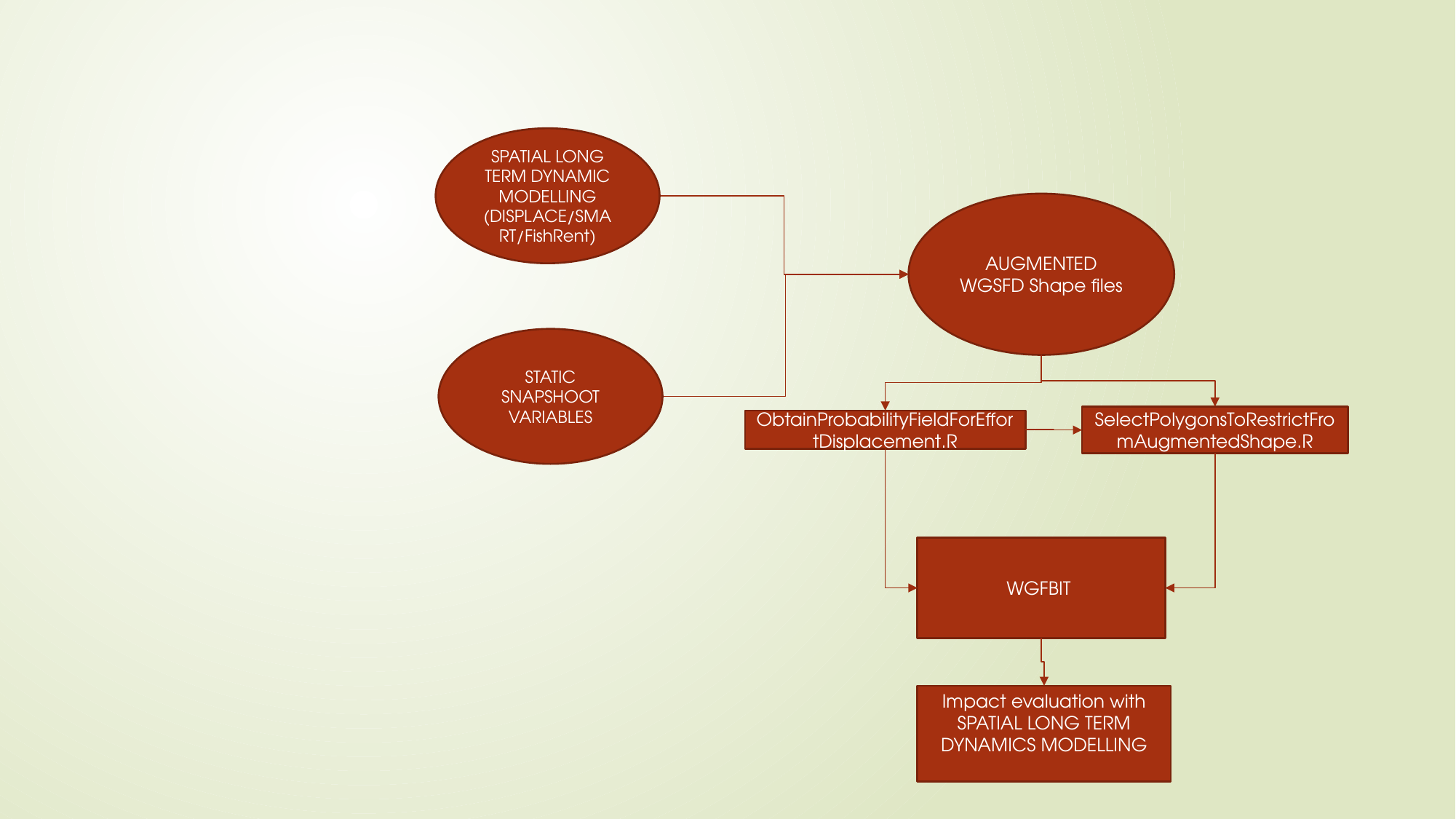

SPATIAL LONG TERM DYNAMIC MODELLING (DISPLACE/SMART/FishRent)
AUGMENTED WGSFD Shape files
STATIC SNAPSHOOT VARIABLES
SelectPolygonsToRestrictFromAugmentedShape.R
ObtainProbabilityFieldForEffortDisplacement.R
WGFBIT
Impact evaluation with SPATIAL LONG TERM DYNAMICS MODELLING